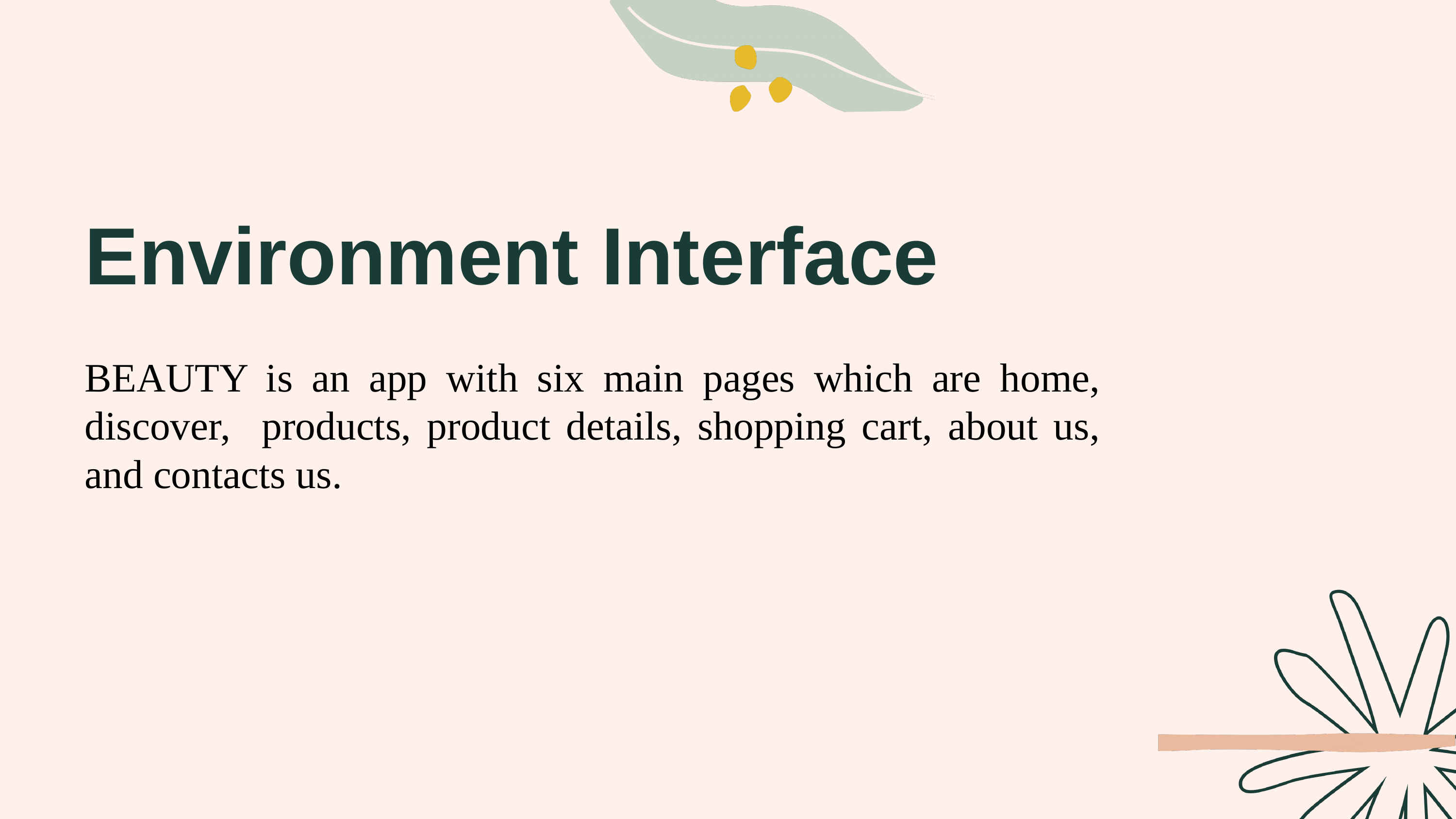

Environment Interface

BEAUTY is an app with six main pages which are home, discover,  products, product details, shopping cart, about us, and contacts us.